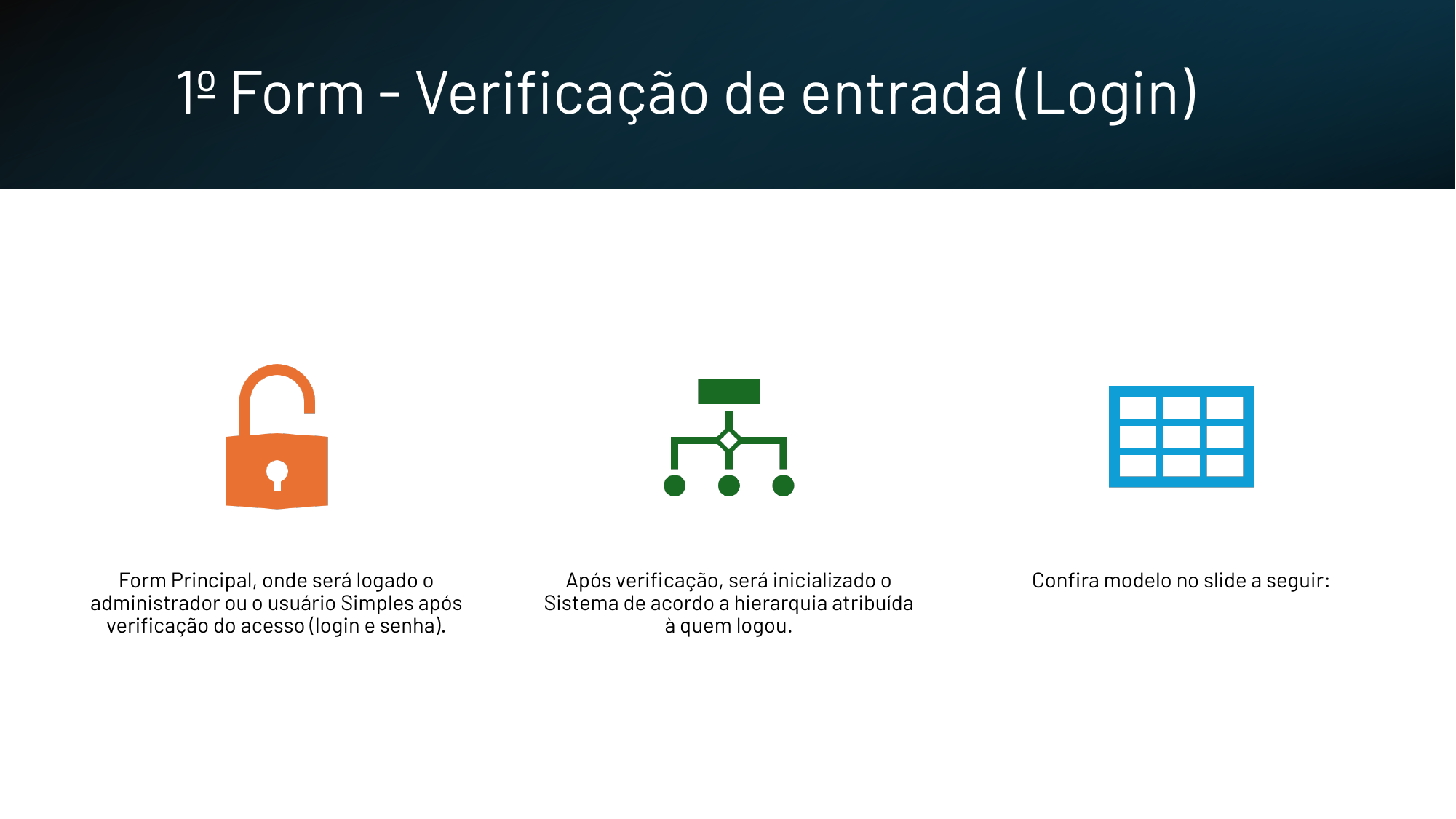

# 1º Form - Verificação de entrada (Login)
Form Principal, onde será logado o administrador ou o usuário Simples após verificação do acesso (login e senha).
Após verificação, será inicializado o Sistema de acordo a hierarquia atribuída à quem logou.
Confira modelo no slide a seguir: